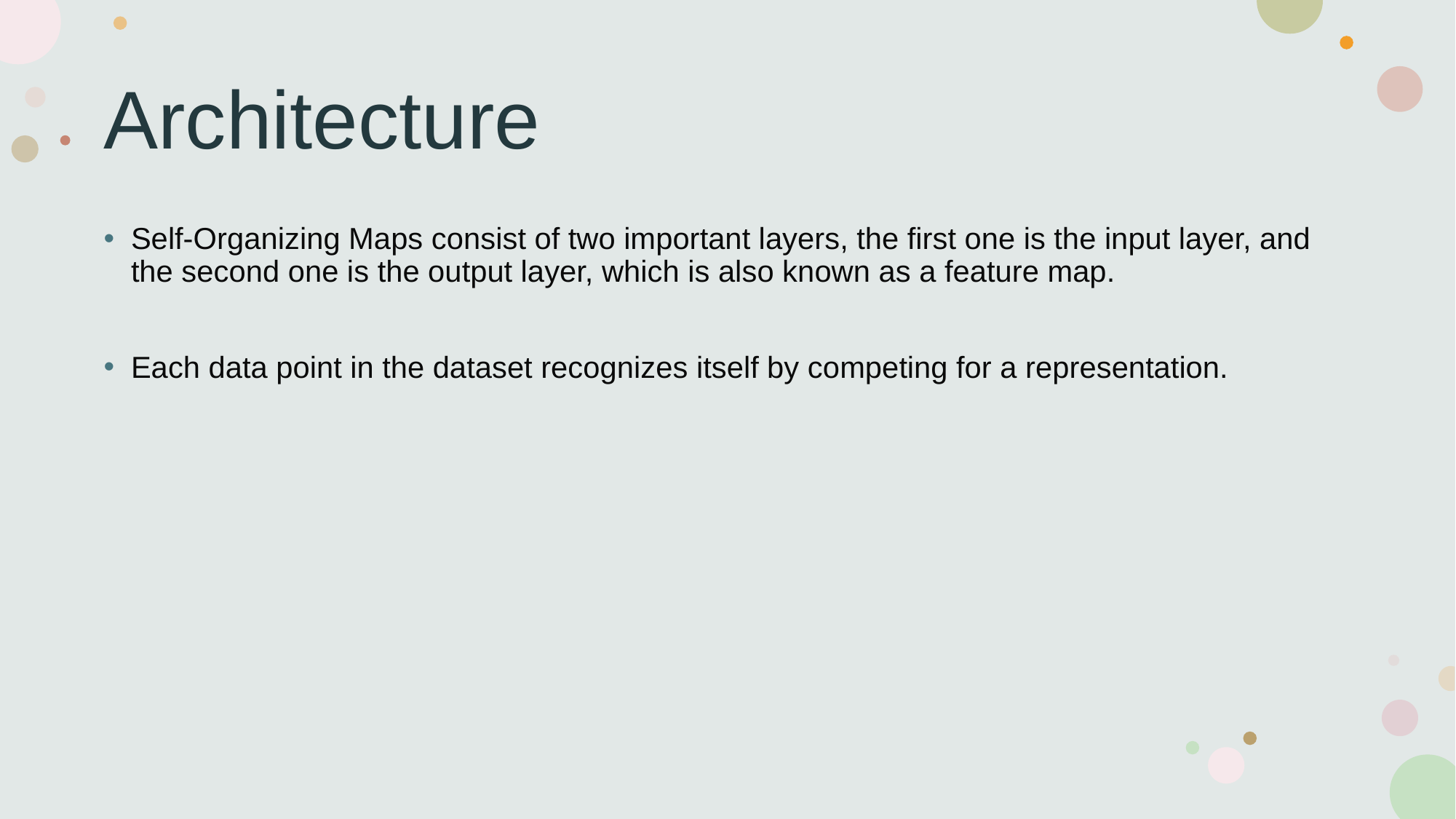

# Architecture
Self-Organizing Maps consist of two important layers, the first one is the input layer, and the second one is the output layer, which is also known as a feature map.

Each data point in the dataset recognizes itself by competing for a representation.